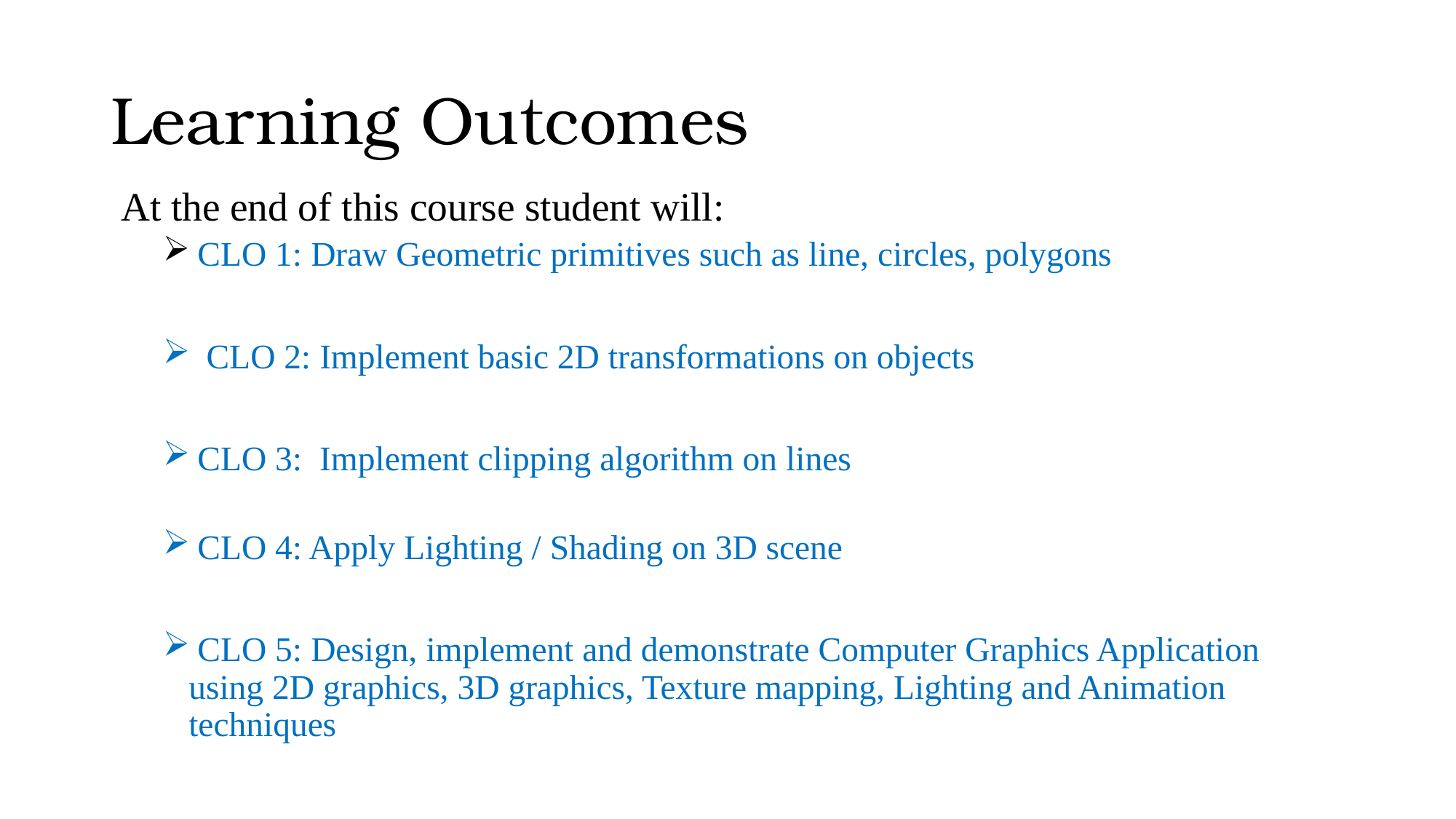

# Learning Outcomes
 At the end of this course student will:
 CLO 1: Draw Geometric primitives such as line, circles, polygons

  CLO 2: Implement basic 2D transformations on objects

 CLO 3:  Implement clipping algorithm on lines

 CLO 4: Apply Lighting / Shading on 3D scene

 CLO 5: Design, implement and demonstrate Computer Graphics Application using 2D graphics, 3D graphics, Texture mapping, Lighting and Animation techniques